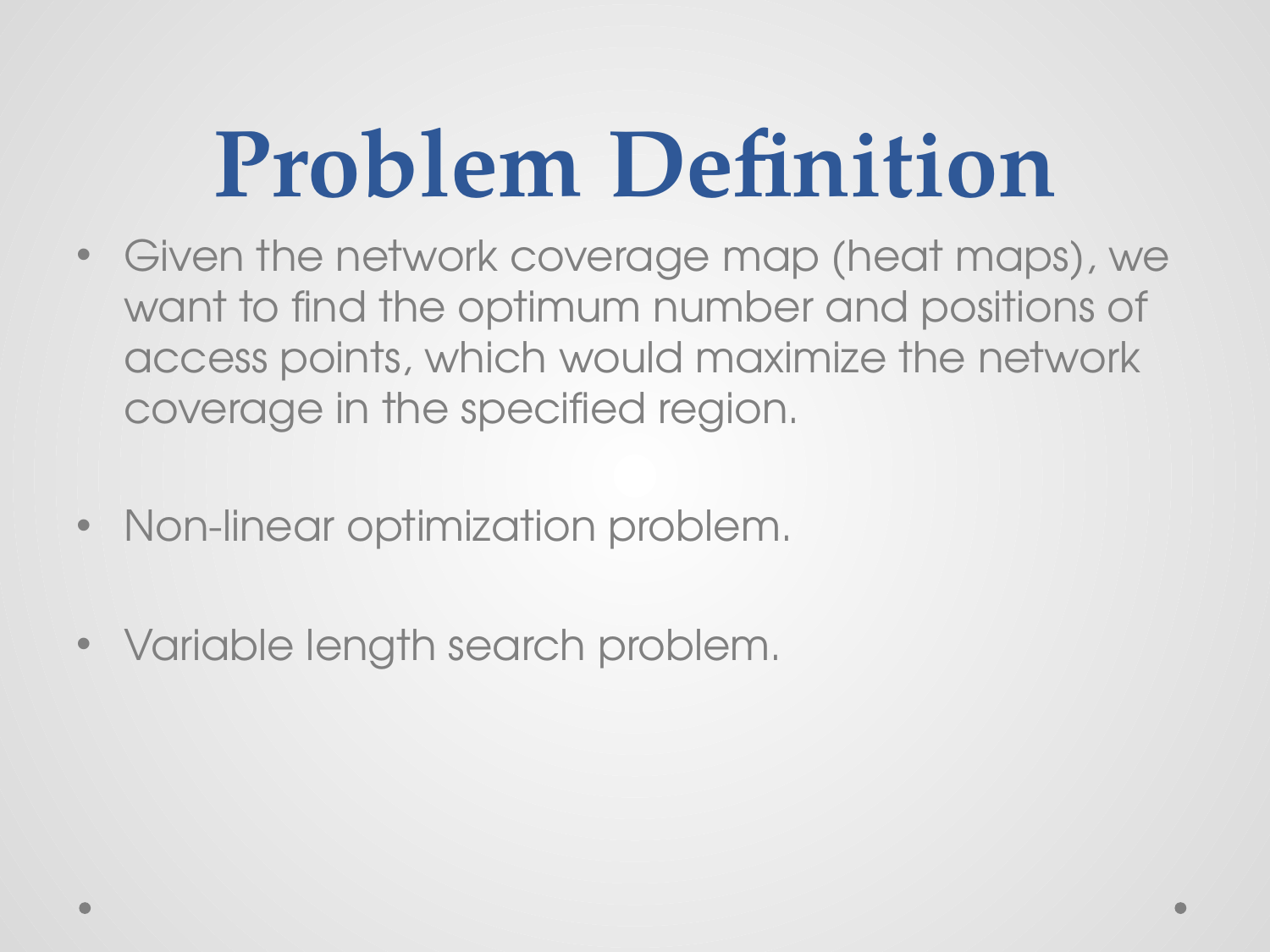

# Problem Definition
Given the network coverage map (heat maps), we want to find the optimum number and positions of access points, which would maximize the network coverage in the specified region.

Non-linear optimization problem.

Variable length search problem.